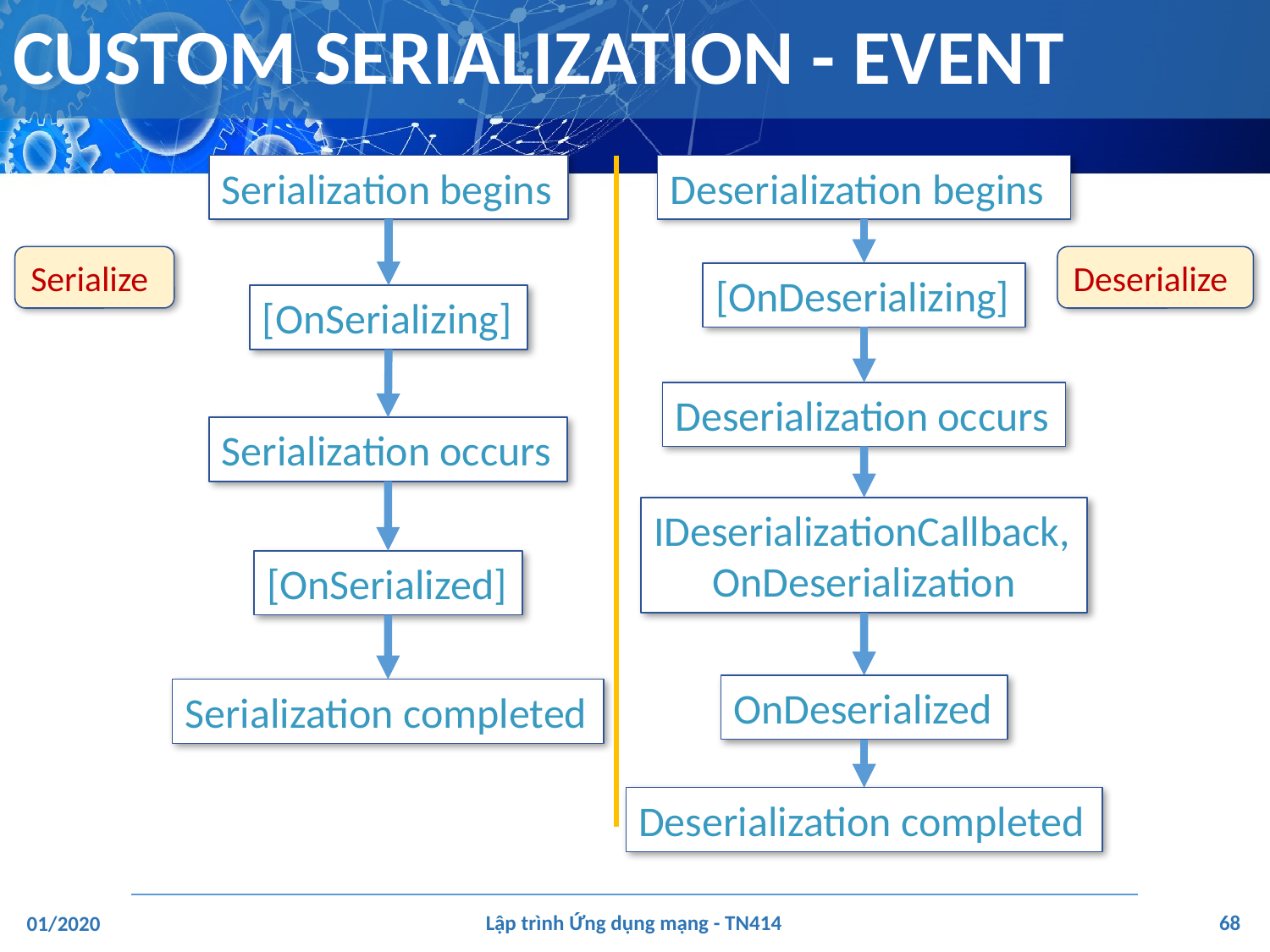

# CUSTOM SERIALIZATION - EVENT
Serialization begins
Deserialization begins
Serialize
Deserialize
[OnDeserializing]
[OnSerializing]
Deserialization occurs
Serialization occurs
IDeserializationCallback,
OnDeserialization
[OnSerialized]
OnDeserialized
Serialization completed
Deserialization completed
68
Lập trình Ứng dụng mạng - TN414
01/2020